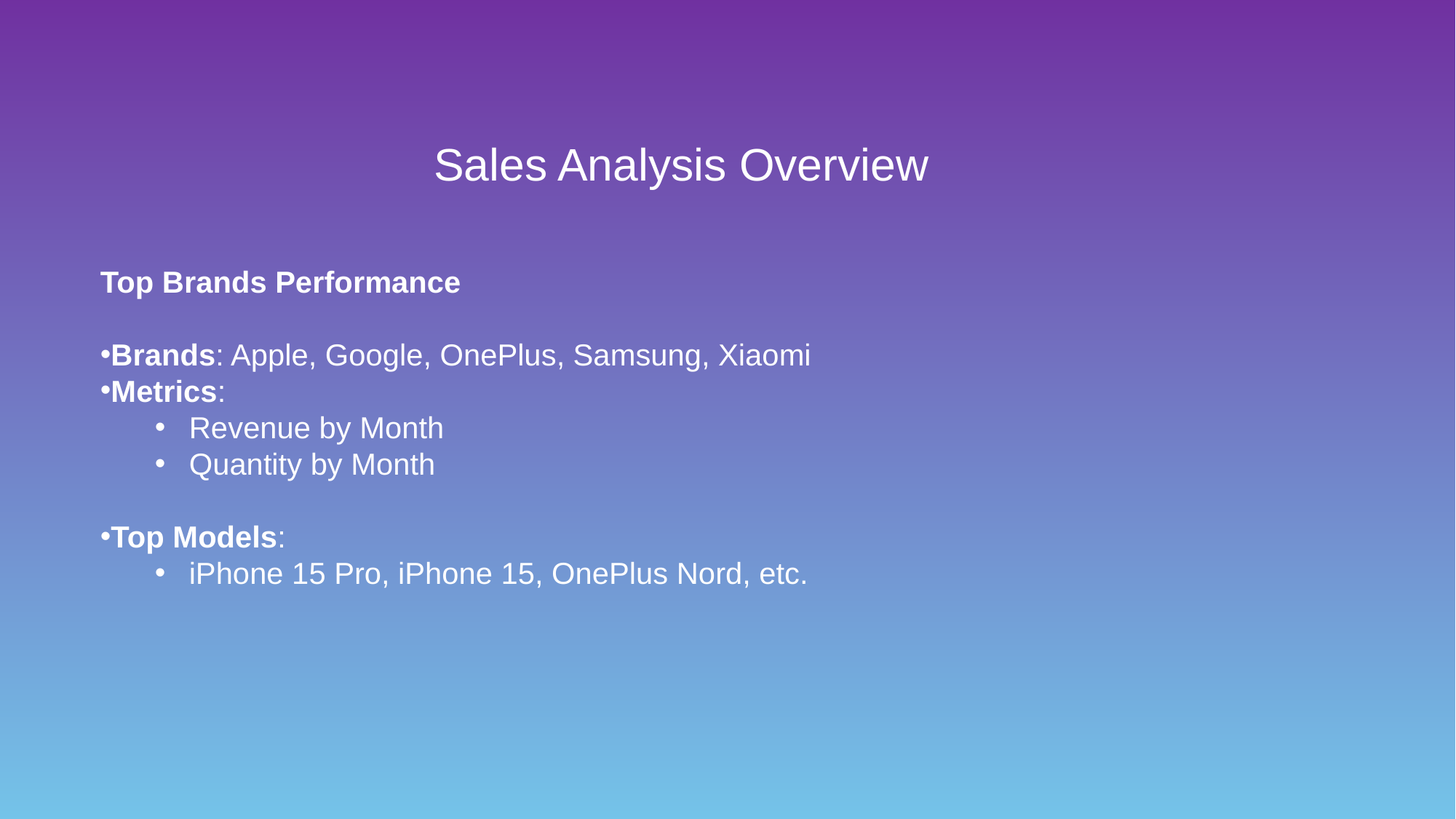

Sales Analysis Overview

Top Brands Performance

Brands: Apple, Google, OnePlus, Samsung, Xiaomi
Metrics:
Revenue by Month
Quantity by Month

Top Models:
iPhone 15 Pro, iPhone 15, OnePlus Nord, etc.